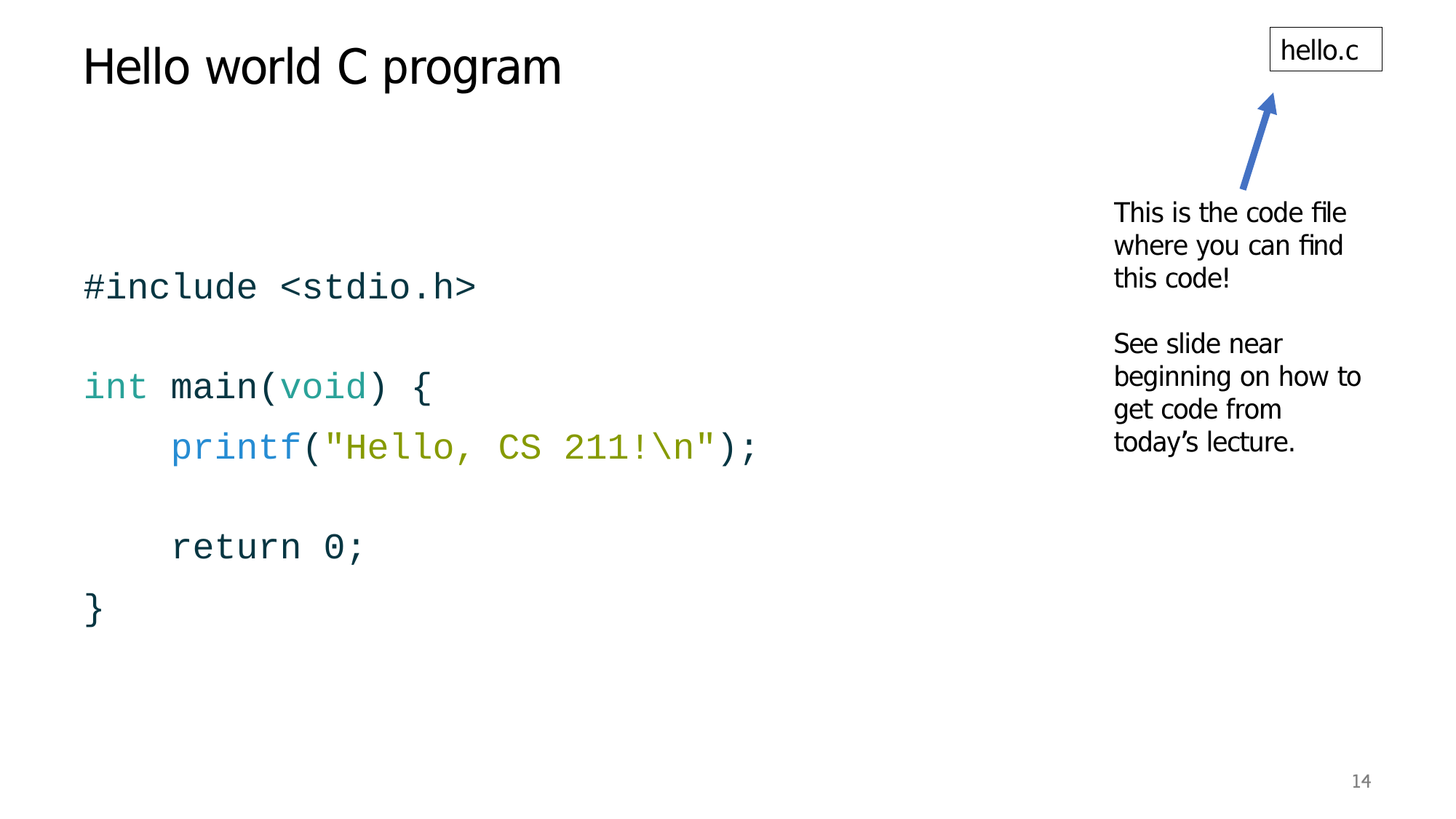

# Hello world C program
hello.c

#include <stdio.h>
int main(void) {
    printf("Hello, CS 211!\n");
    return 0;
}
This is the code file where you can find this code!

See slide near beginning on how to get code from today’s lecture.
14